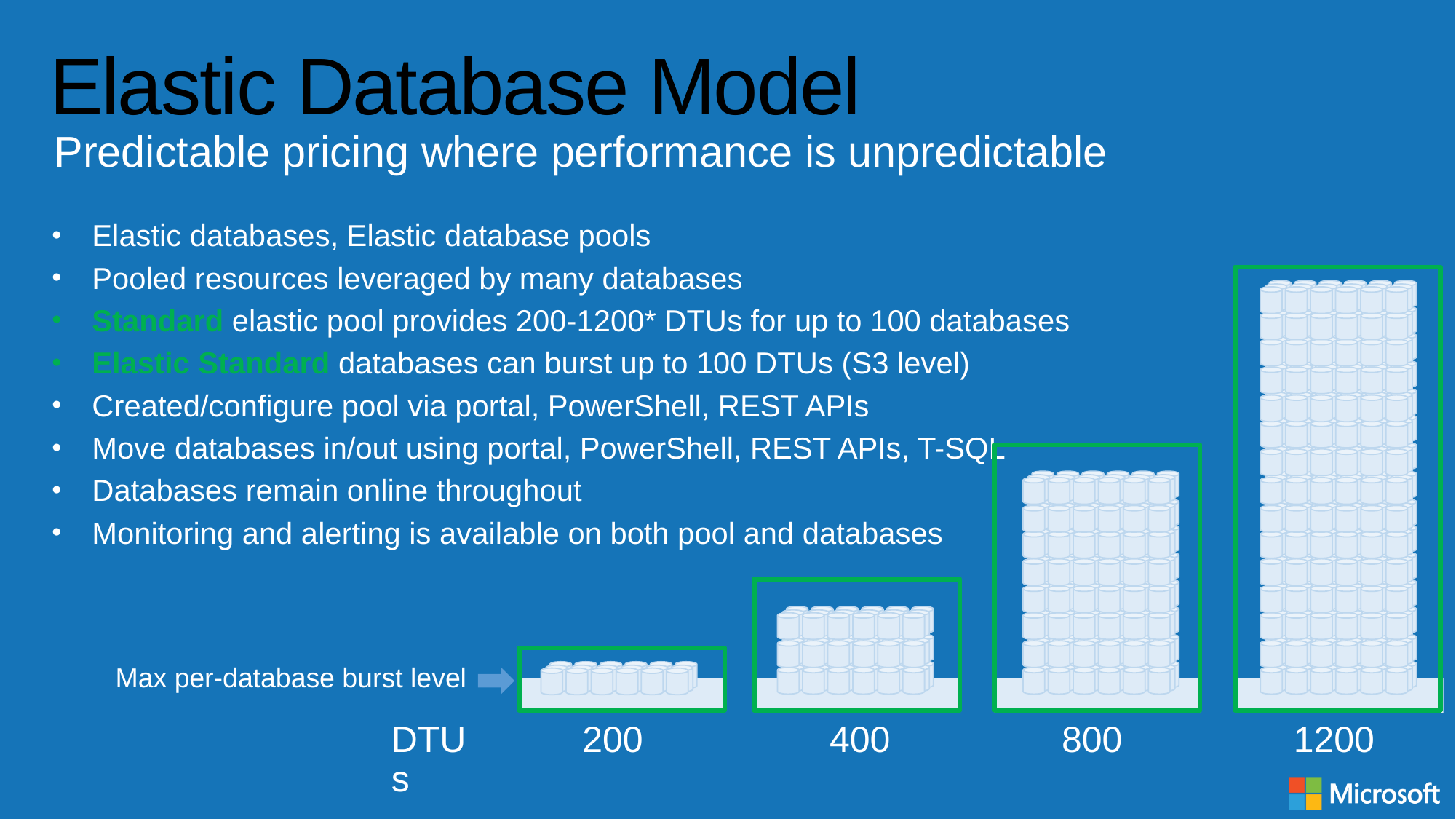

# Elastic Database Model
Predictable pricing where performance is unpredictable
Elastic databases, Elastic database pools
Pooled resources leveraged by many databases
Standard elastic pool provides 200-1200* DTUs for up to 100 databases
Elastic Standard databases can burst up to 100 DTUs (S3 level)
Created/configure pool via portal, PowerShell, REST APIs
Move databases in/out using portal, PowerShell, REST APIs, T-SQL
Databases remain online throughout
Monitoring and alerting is available on both pool and databases

Max per-database burst level

DTUs
200
400
800
1200